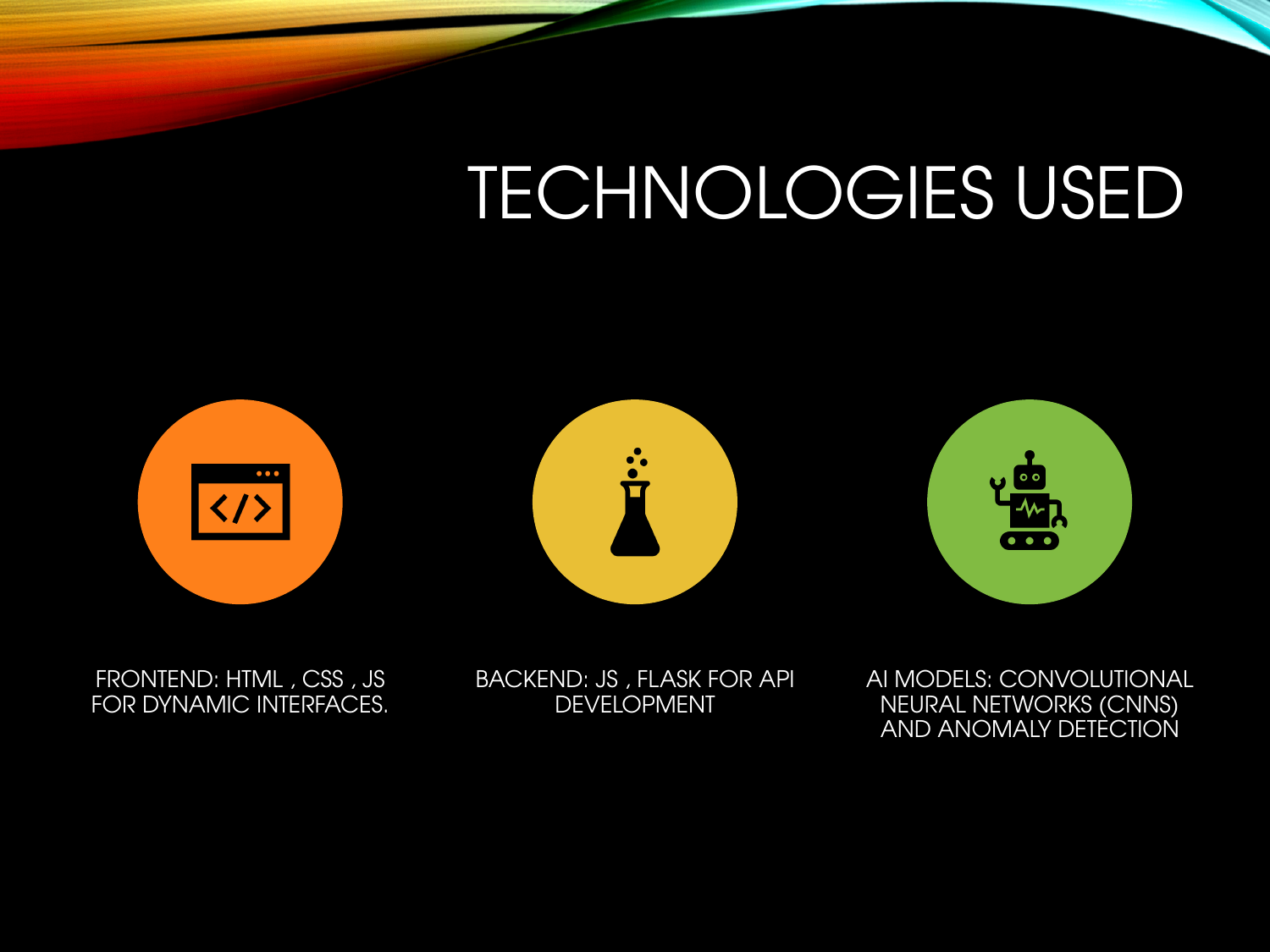

# Technologies Used
Frontend: HTML , CSS , JS for dynamic interfaces.
Backend: JS , Flask for API development
AI Models: Convolutional Neural Networks (CNNs) and anomaly detection